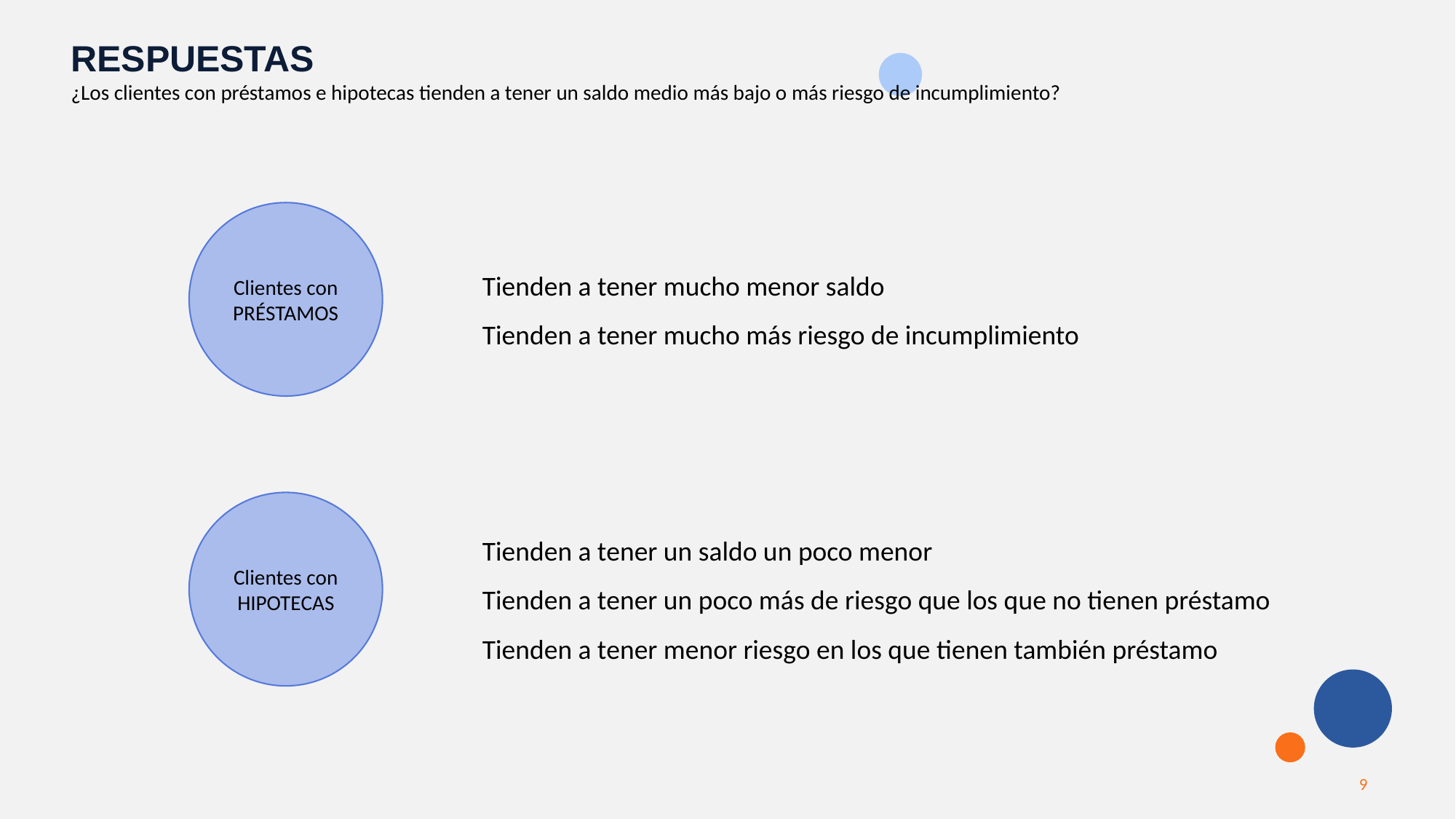

RESPUESTAS
¿Los clientes con préstamos e hipotecas tienden a tener un saldo medio más bajo o más riesgo de incumplimiento?
Clientes con
PRÉSTAMOS
Tienden a tener mucho menor saldo
Tienden a tener mucho más riesgo de incumplimiento
Clientes con
HIPOTECAS
Tienden a tener un saldo un poco menor
Tienden a tener un poco más de riesgo que los que no tienen préstamo
Tienden a tener menor riesgo en los que tienen también préstamo